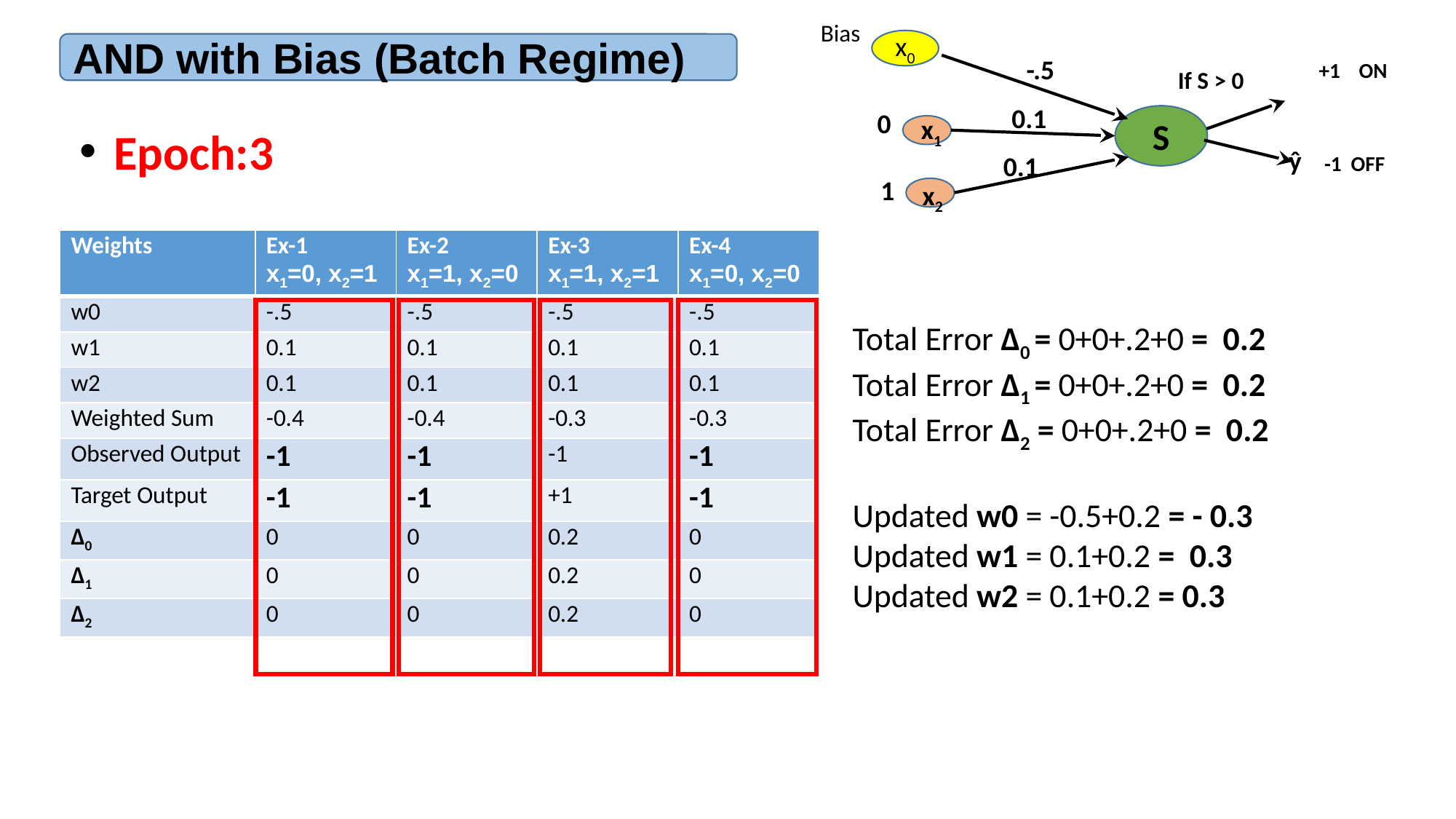

Bias
x0
AND with Bias (Batch Regime)
-.5
S
x1

ŷ
0.1
x2

+1    ON
If S > 0
0.1
0
Epoch:3
-1  OFF
1
| Weights | Ex-1 x1=0, x2=1 | Ex-2 x1=1, x2=0 | Ex-3 x1=1, x2=1 | Ex-4 x1=0, x2=0 |
| --- | --- | --- | --- | --- |
| w0 | -.5 | -.5 | -.5 | -.5 |
| w1 | 0.1 | 0.1 | 0.1 | 0.1 |
| w2 | 0.1 | 0.1 | 0.1 | 0.1 |
| Weighted Sum | -0.4 | -0.4 | -0.3 | -0.3 |
| Observed Output | -1 | -1 | -1 | -1 |
| Target Output | -1 | -1 | +1 | -1 |
| ∆0 | 0 | 0 | 0.2 | 0 |
| ∆1 | 0 | 0 | 0.2 | 0 |
| ∆2 | 0 | 0 | 0.2 | 0 |

Total Error ∆0 = 0+0+.2+0 =  0.2
Total Error ∆1 = 0+0+.2+0 =  0.2
Total Error ∆2 = 0+0+.2+0 =  0.2

Updated w0 = -0.5+0.2 = - 0.3
Updated w1 = 0.1+0.2 =  0.3
Updated w2 = 0.1+0.2 = 0.3